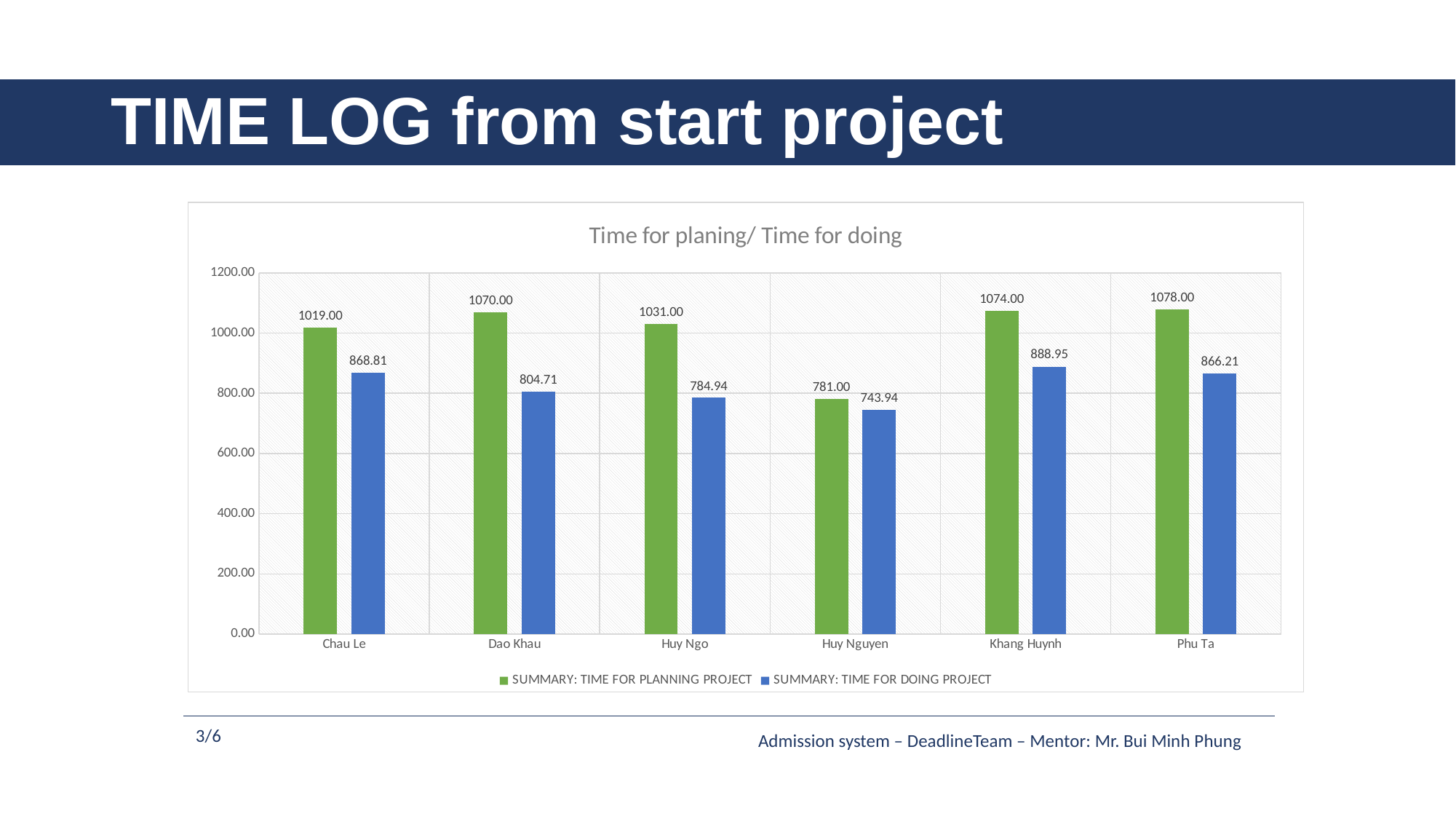

# TIME LOG from start project

### Chart: Time for planing/ Time for doing

| Category | SUMMARY: TIME FOR PLANNING PROJECT | SUMMARY: TIME FOR DOING PROJECT |
|---|---|---|
| Chau Le | 1019.0 | 868.81 |
| Dao Khau | 1070.0 | 804.71 |
| Huy Ngo | 1031.0 | 784.94 |
| Huy Nguyen | 781.0 | 743.94 |
| Khang Huynh | 1074.0 | 888.95 |
| Phu Ta | 1078.0 | 866.21 |
3/6
Admission system – DeadlineTeam – Mentor: Mr. Bui Minh Phung